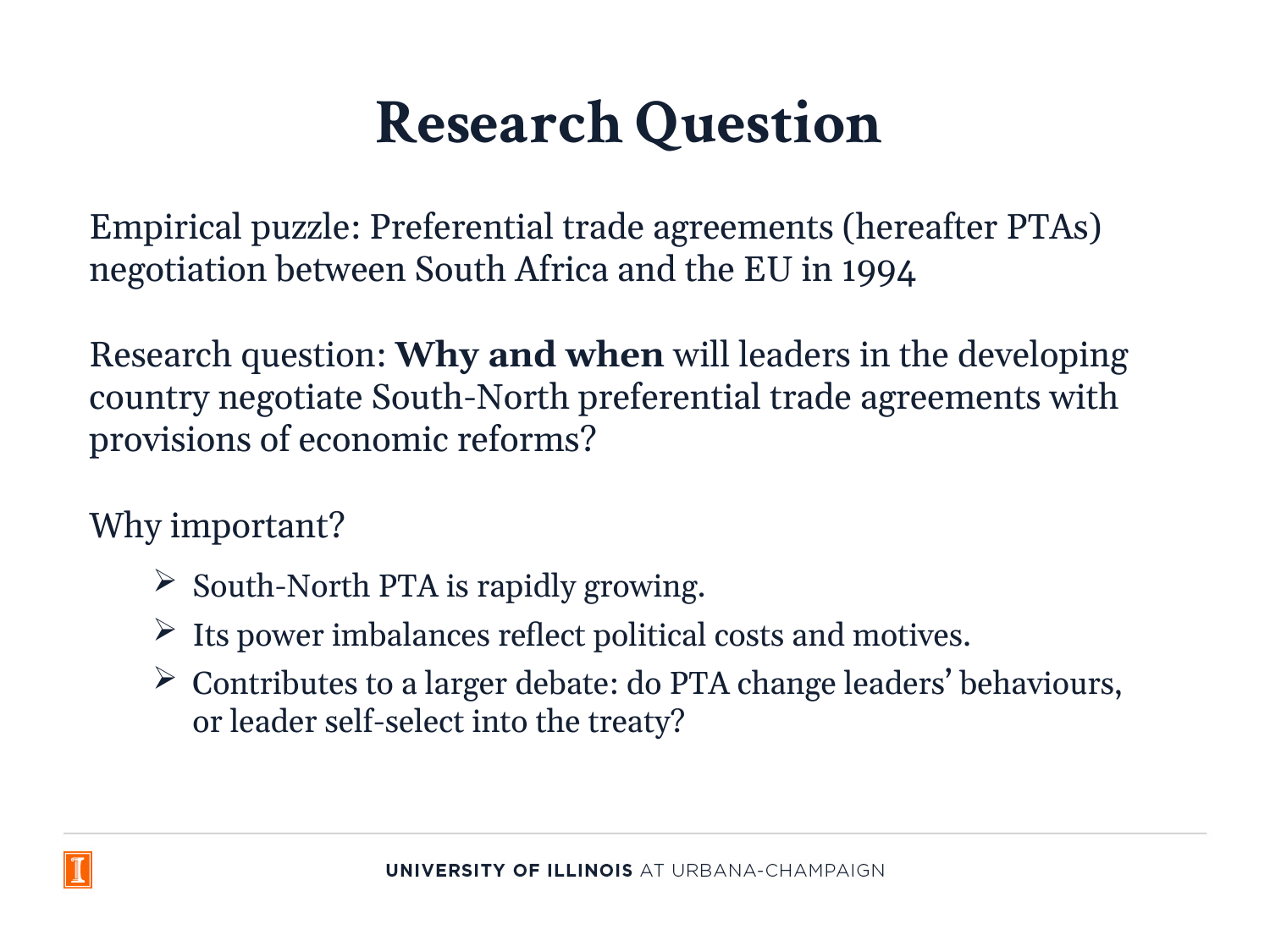

# Research Question
Empirical puzzle: Preferential trade agreements (hereafter PTAs)  negotiation between South Africa and the EU in 1994

Research question: Why and when will leaders in the developing country negotiate South-North preferential trade agreements with provisions of economic reforms?

Why important?
South-North PTA is rapidly growing.
Its power imbalances reflect political costs and motives.
Contributes to a larger debate: do PTA change leaders’ behaviours, or leader self-select into the treaty?